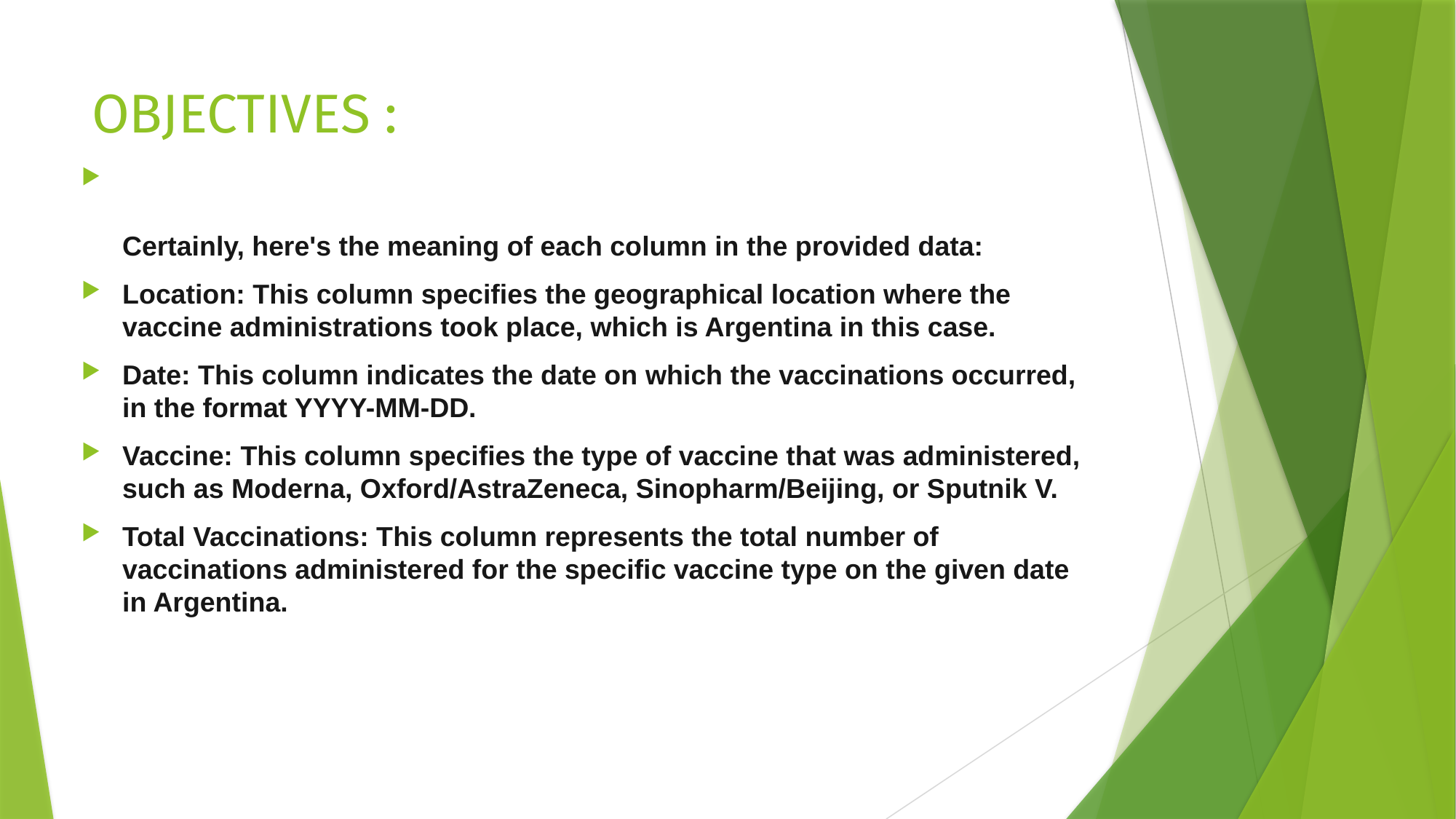

# OBJECTIVES :
Certainly, here's the meaning of each column in the provided data:
Location: This column specifies the geographical location where the vaccine administrations took place, which is Argentina in this case.
Date: This column indicates the date on which the vaccinations occurred, in the format YYYY-MM-DD.
Vaccine: This column specifies the type of vaccine that was administered, such as Moderna, Oxford/AstraZeneca, Sinopharm/Beijing, or Sputnik V.
Total Vaccinations: This column represents the total number of vaccinations administered for the specific vaccine type on the given date in Argentina.